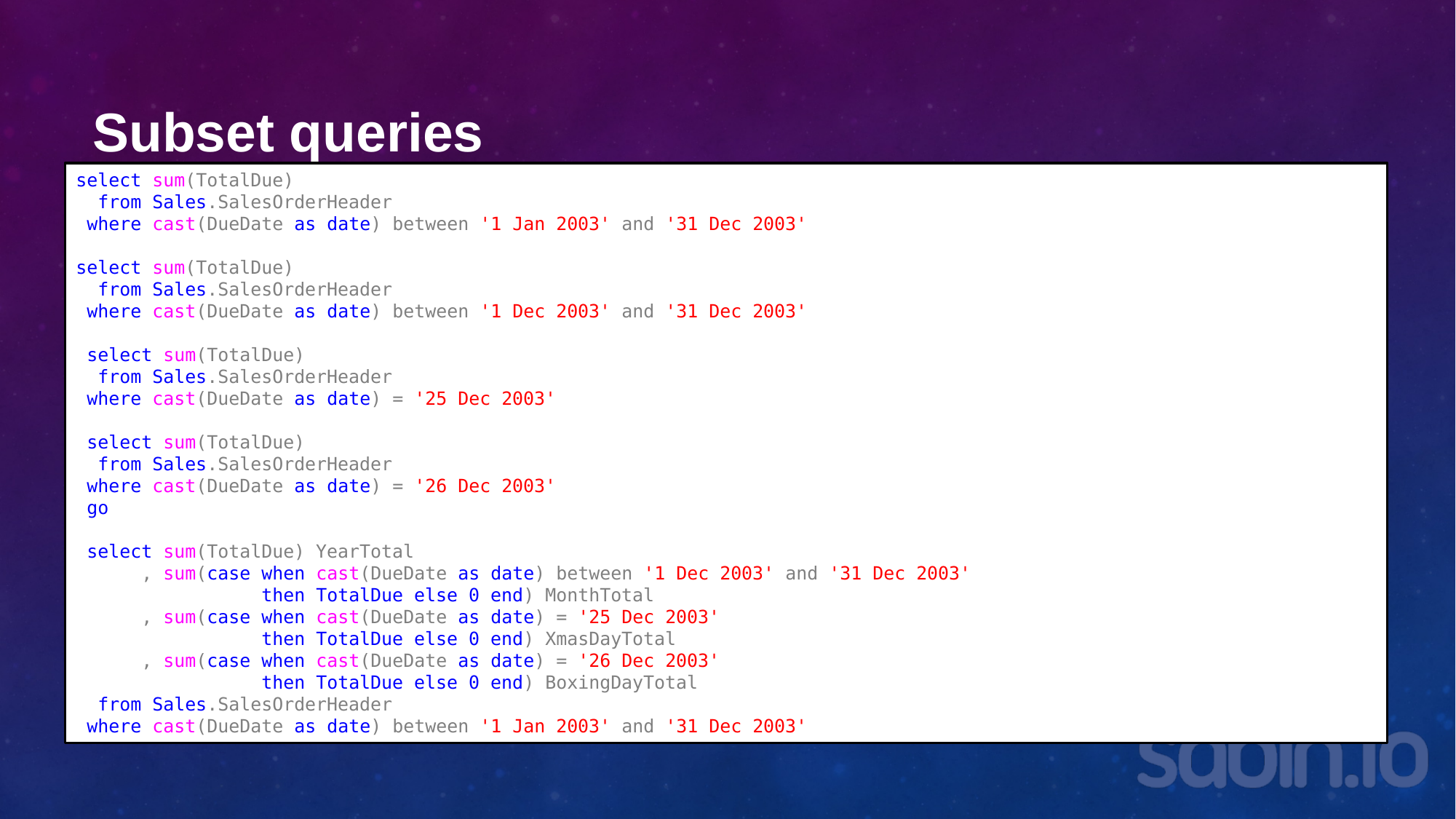

# Subset queries
select sum(TotalDue)
  from Sales.SalesOrderHeader
 where cast(DueDate as date) between '1 Jan 2003' and '31 Dec 2003'

select sum(TotalDue)
  from Sales.SalesOrderHeader
 where cast(DueDate as date) between '1 Dec 2003' and '31 Dec 2003'

 select sum(TotalDue)
  from Sales.SalesOrderHeader
 where cast(DueDate as date) = '25 Dec 2003'

 select sum(TotalDue)
  from Sales.SalesOrderHeader
 where cast(DueDate as date) = '26 Dec 2003'
 go

 select sum(TotalDue) YearTotal
      , sum(case when cast(DueDate as date) between '1 Dec 2003' and '31 Dec 2003'
                 then TotalDue else 0 end) MonthTotal
      , sum(case when cast(DueDate as date) = '25 Dec 2003'
                 then TotalDue else 0 end) XmasDayTotal
      , sum(case when cast(DueDate as date) = '26 Dec 2003'
                 then TotalDue else 0 end) BoxingDayTotal
  from Sales.SalesOrderHeader
 where cast(DueDate as date) between '1 Jan 2003' and '31 Dec 2003'